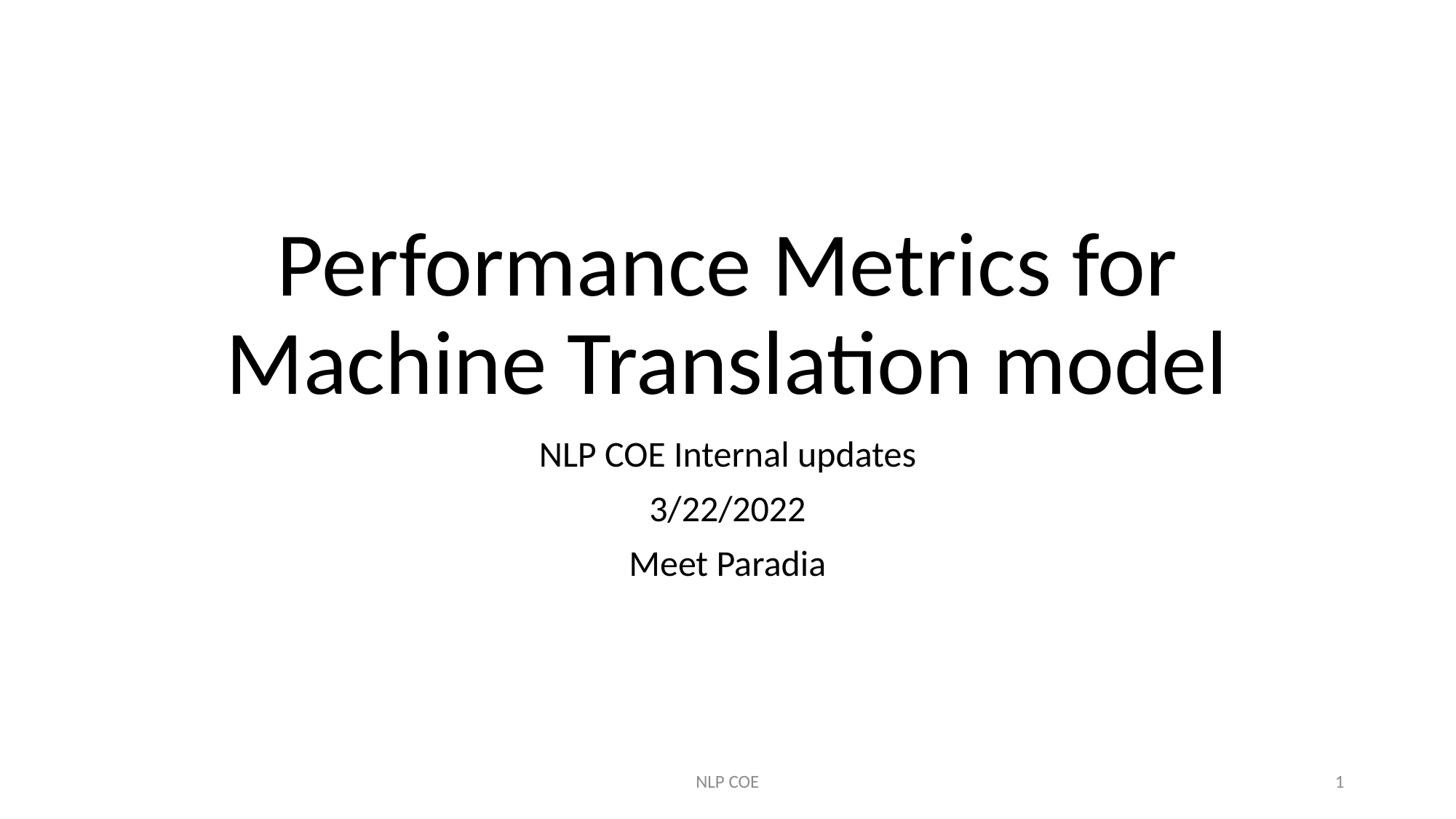

# Performance Metrics for Machine Translation model
NLP COE Internal updates
3/22/2022
Meet Paradia
NLP COE
1